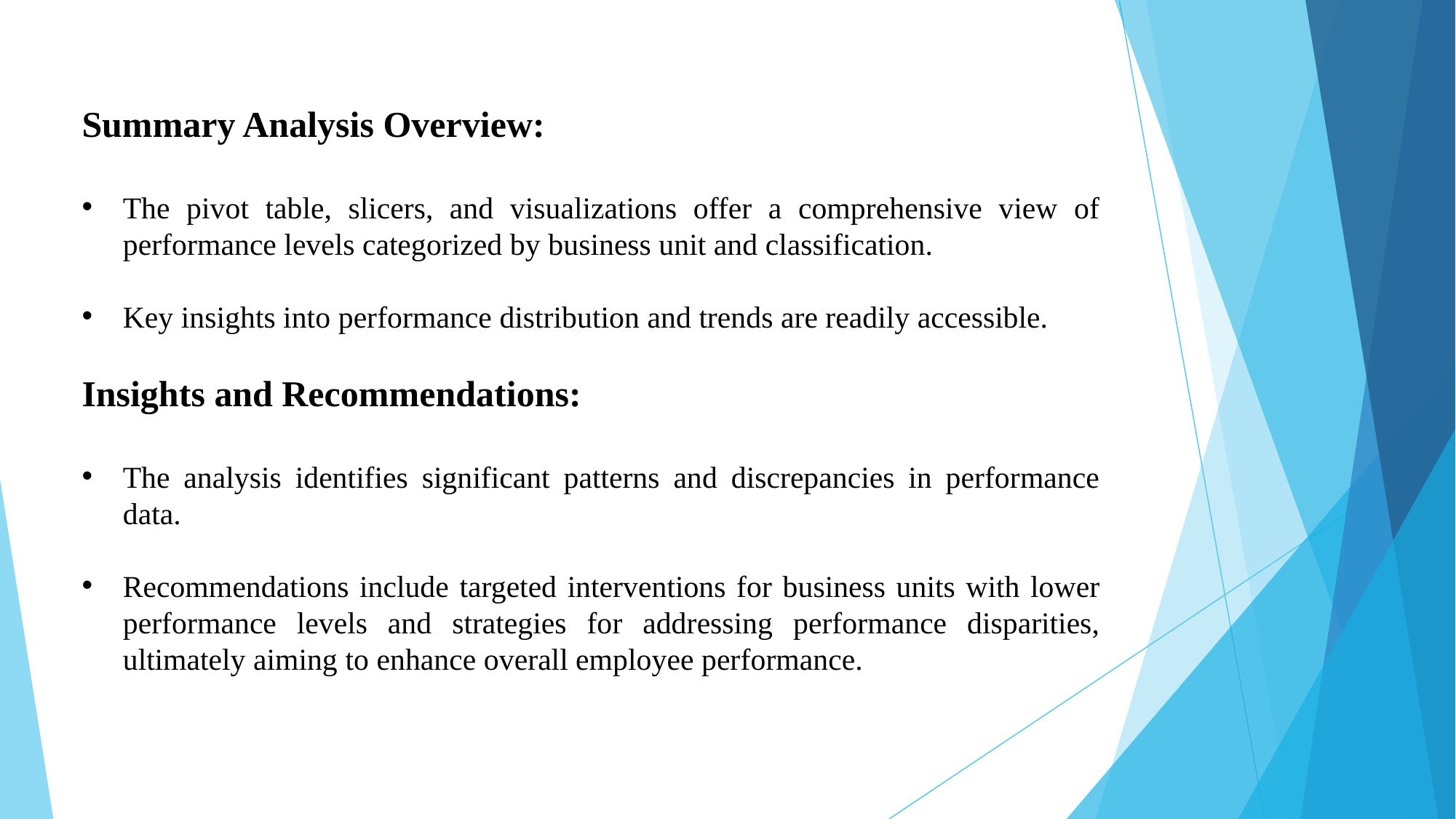

Summary Analysis Overview:

The pivot table, slicers, and visualizations offer a comprehensive view of performance levels categorized by business unit and classification.

Key insights into performance distribution and trends are readily accessible.

Insights and Recommendations:

The analysis identifies significant patterns and discrepancies in performance data.

Recommendations include targeted interventions for business units with lower performance levels and strategies for addressing performance disparities, ultimately aiming to enhance overall employee performance.